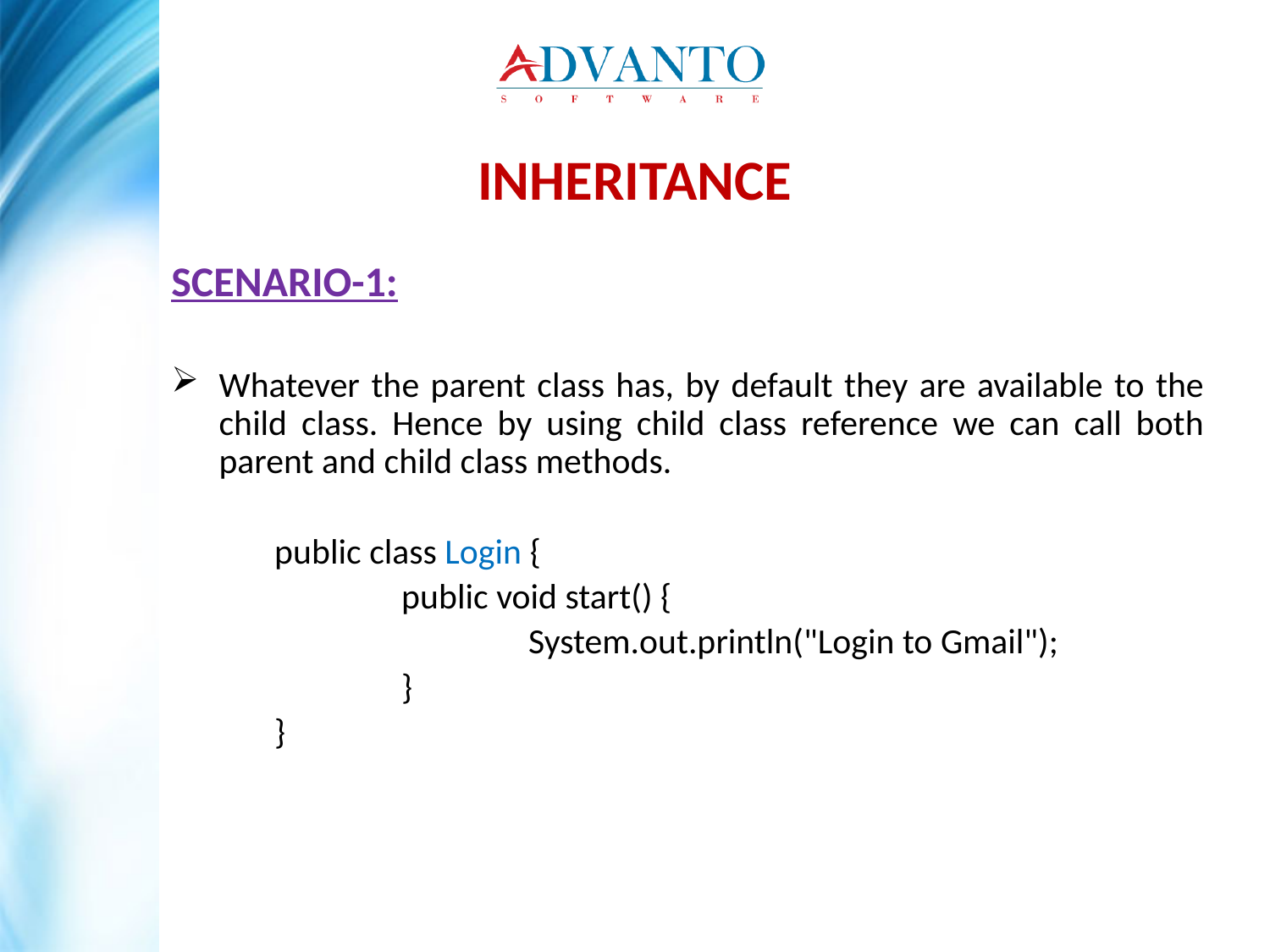

Inheritance
SCENARIO-1:

Whatever the parent class has, by default they are available to the child class. Hence by using child class reference we can call both parent and child class methods.

	public class Login {
		public void start() {
			System.out.println("Login to Gmail");
		}
	}